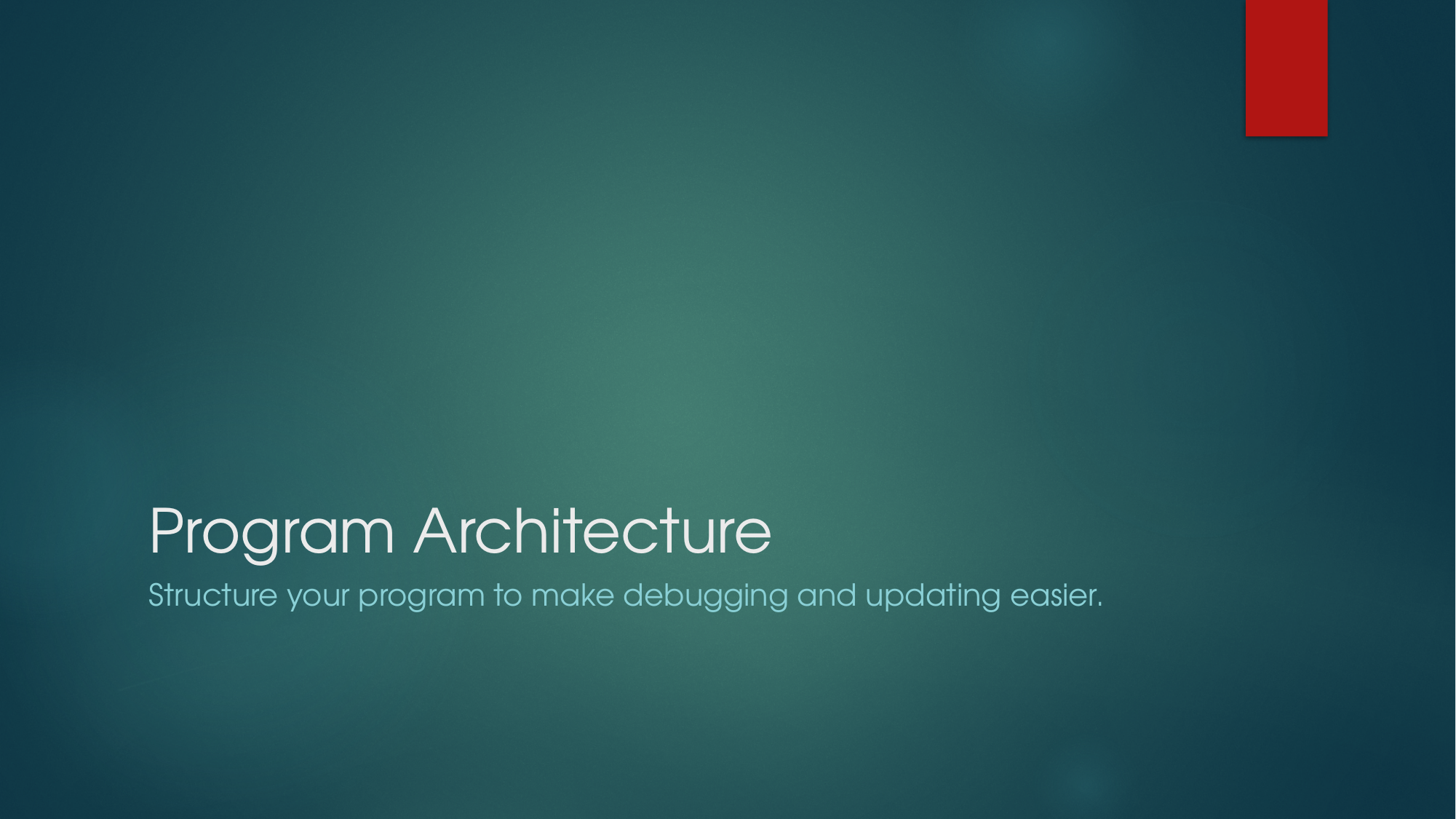

# Program Architecture
Structure your program to make debugging and updating easier.